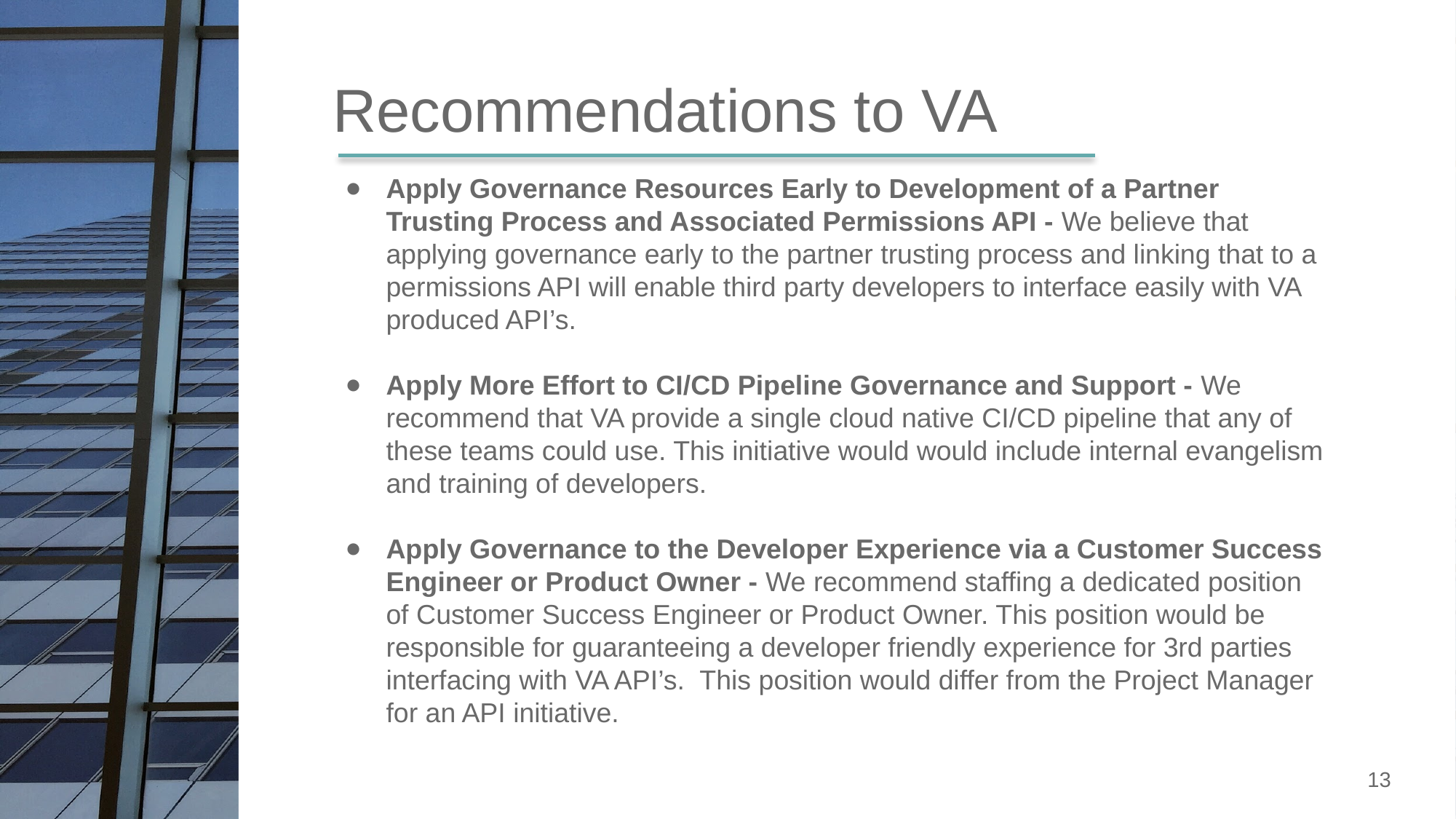

Recommendations to VA
Apply Governance Resources Early to Development of a Partner Trusting Process and Associated Permissions API - We believe that applying governance early to the partner trusting process and linking that to a permissions API will enable third party developers to interface easily with VA produced API’s.

Apply More Effort to CI/CD Pipeline Governance and Support - We recommend that VA provide a single cloud native CI/CD pipeline that any of these teams could use. This initiative would would include internal evangelism and training of developers.

Apply Governance to the Developer Experience via a Customer Success Engineer or Product Owner - We recommend staffing a dedicated position of Customer Success Engineer or Product Owner. This position would be responsible for guaranteeing a developer friendly experience for 3rd parties interfacing with VA API’s.  This position would differ from the Project Manager for an API initiative.
13